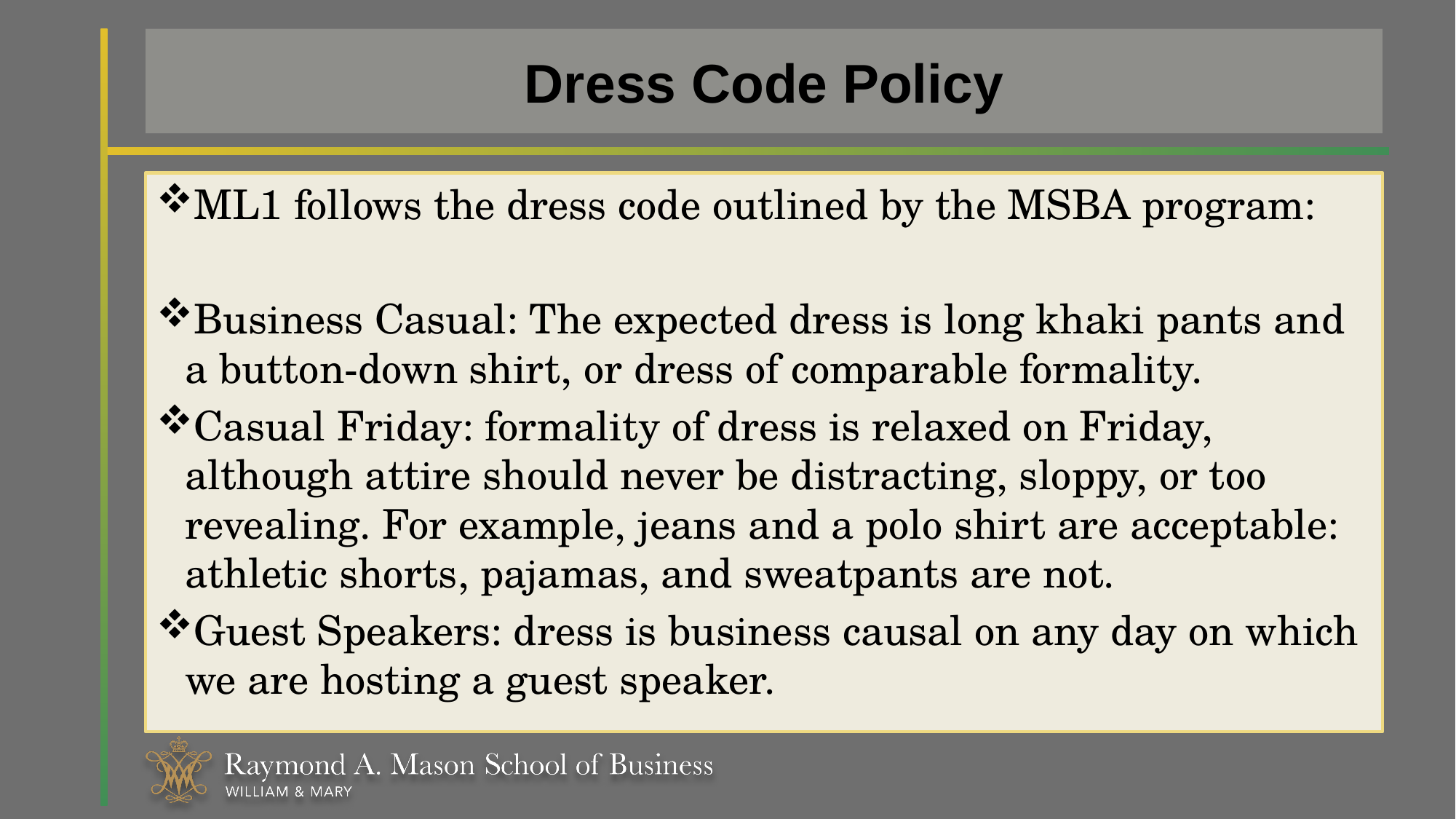

# Dress Code Policy
ML1 follows the dress code outlined by the MSBA program:

Business Casual: The expected dress is long khaki pants and a button-down shirt, or dress of comparable formality.
Casual Friday: formality of dress is relaxed on Friday, although attire should never be distracting, sloppy, or too revealing. For example, jeans and a polo shirt are acceptable: athletic shorts, pajamas, and sweatpants are not.
Guest Speakers: dress is business causal on any day on which we are hosting a guest speaker.